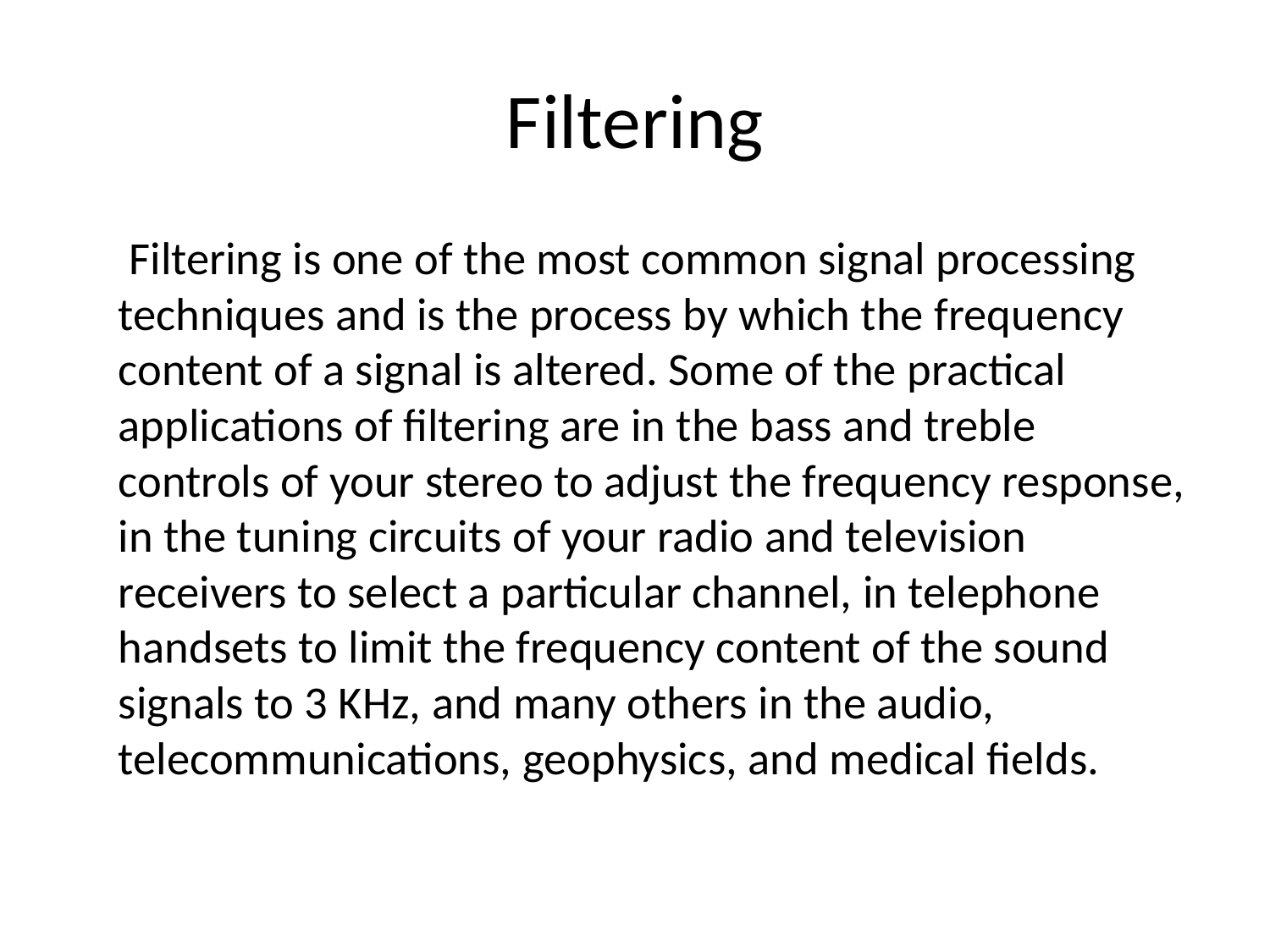

# Filtering
     Filtering is one of the most common signal processing techniques and is the process by which the frequency content of a signal is altered. Some of the practical applications of filtering are in the bass and treble controls of your stereo to adjust the frequency response, in the tuning circuits of your radio and television receivers to select a particular channel, in telephone handsets to limit the frequency content of the sound signals to 3 KHz, and many others in the audio, telecommunications, geophysics, and medical fields.